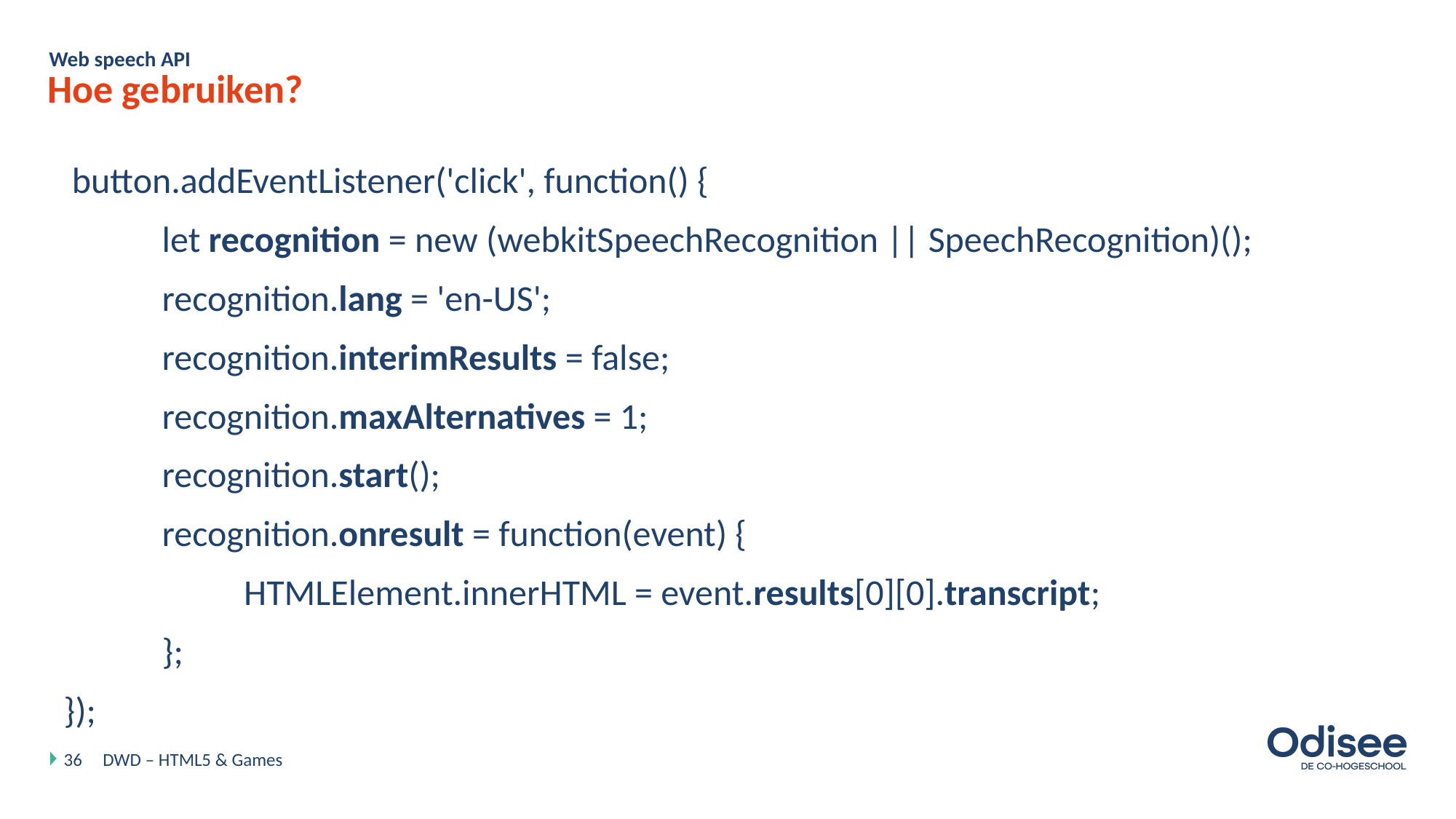

Web speech API
# Hoe gebruiken?
 button.addEventListener('click', function() {
            let recognition = new (webkitSpeechRecognition || SpeechRecognition)();
            recognition.lang = 'en-US';
            recognition.interimResults = false;
            recognition.maxAlternatives = 1;
            recognition.start();
            recognition.onresult = function(event) {
                      HTMLElement.innerHTML = event.results[0][0].transcript;
            };
});
36
DWD – HTML5 & Games